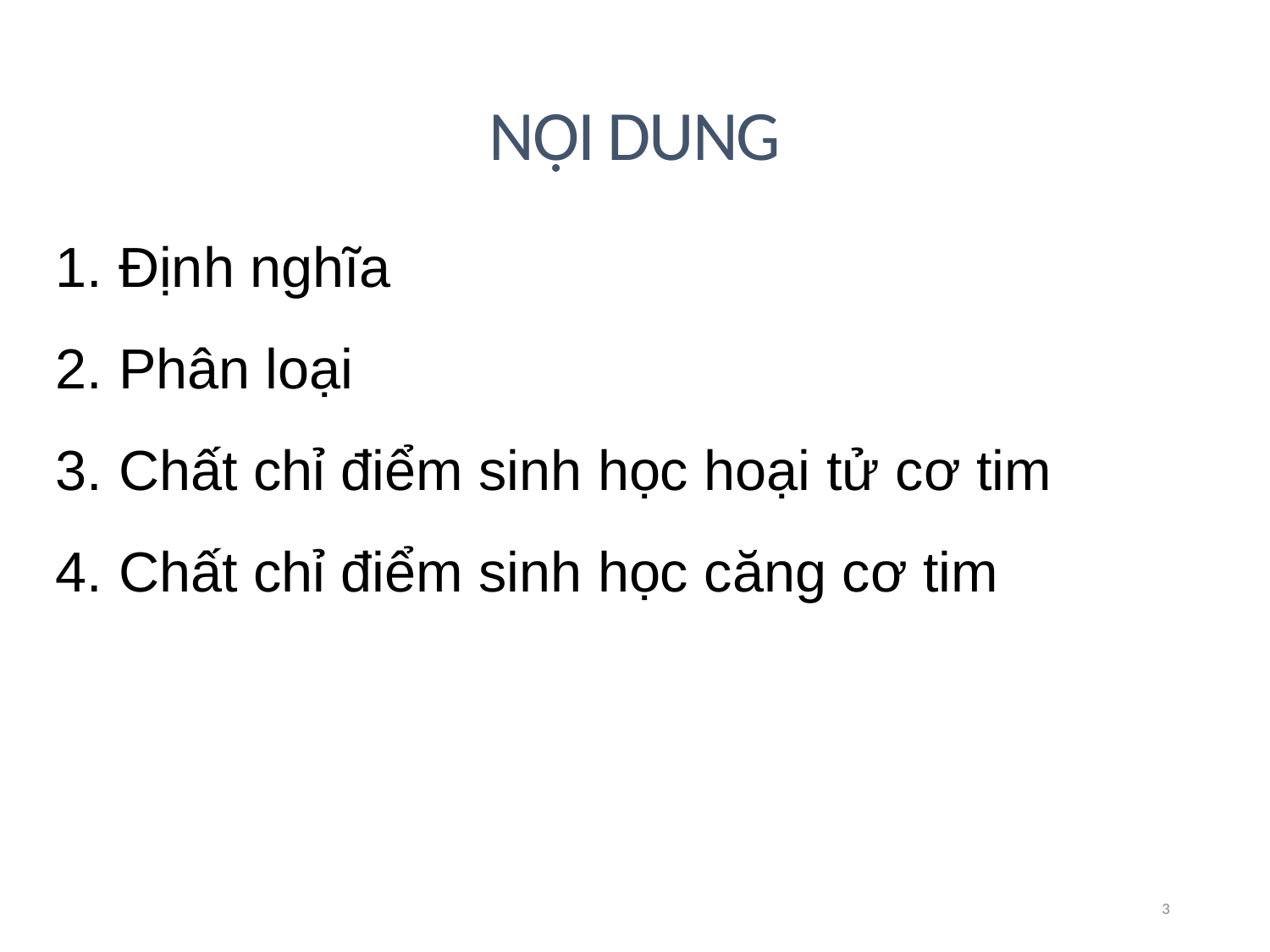

NỘI DUNG
Định nghĩa
Phân loại
Chất chỉ điểm sinh học hoại tử cơ tim
Chất chỉ điểm sinh học căng cơ tim
3